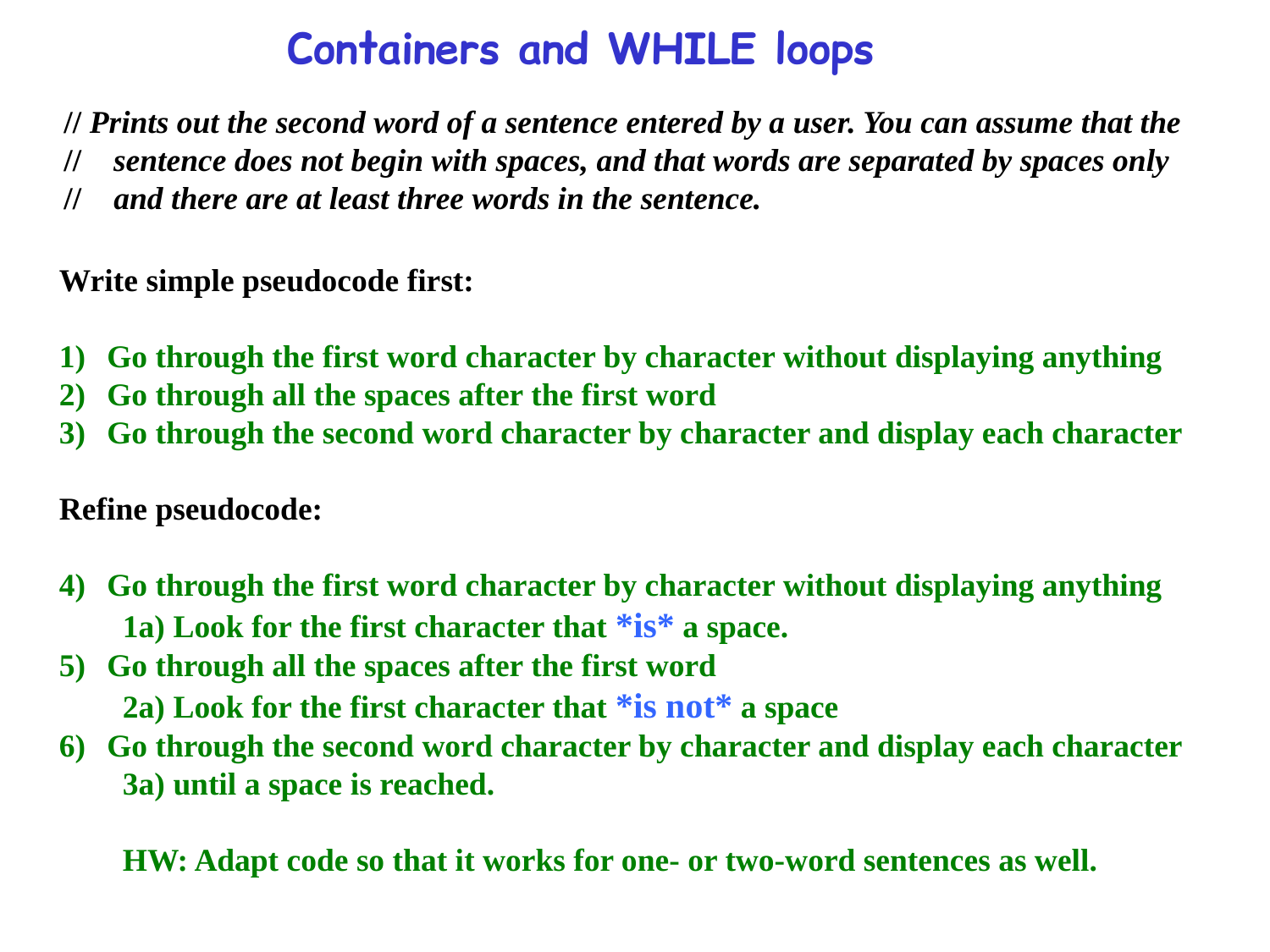

Containers and WHILE loops
// Prints out the second word of a sentence entered by a user. You can assume that the
//    sentence does not begin with spaces, and that words are separated by spaces only           //    and there are at least three words in the sentence.
Write simple pseudocode first:

Go through the first word character by character without displaying anything
Go through all the spaces after the first word
Go through the second word character by character and display each character
Refine pseudocode:

Go through the first word character by character without displaying anything
1a) Look for the first character that *is* a space.
Go through all the spaces after the first word
2a) Look for the first character that *is not* a space
Go through the second word character by character and display each character
3a) until a space is reached.
HW: Adapt code so that it works for one- or two-word sentences as well.